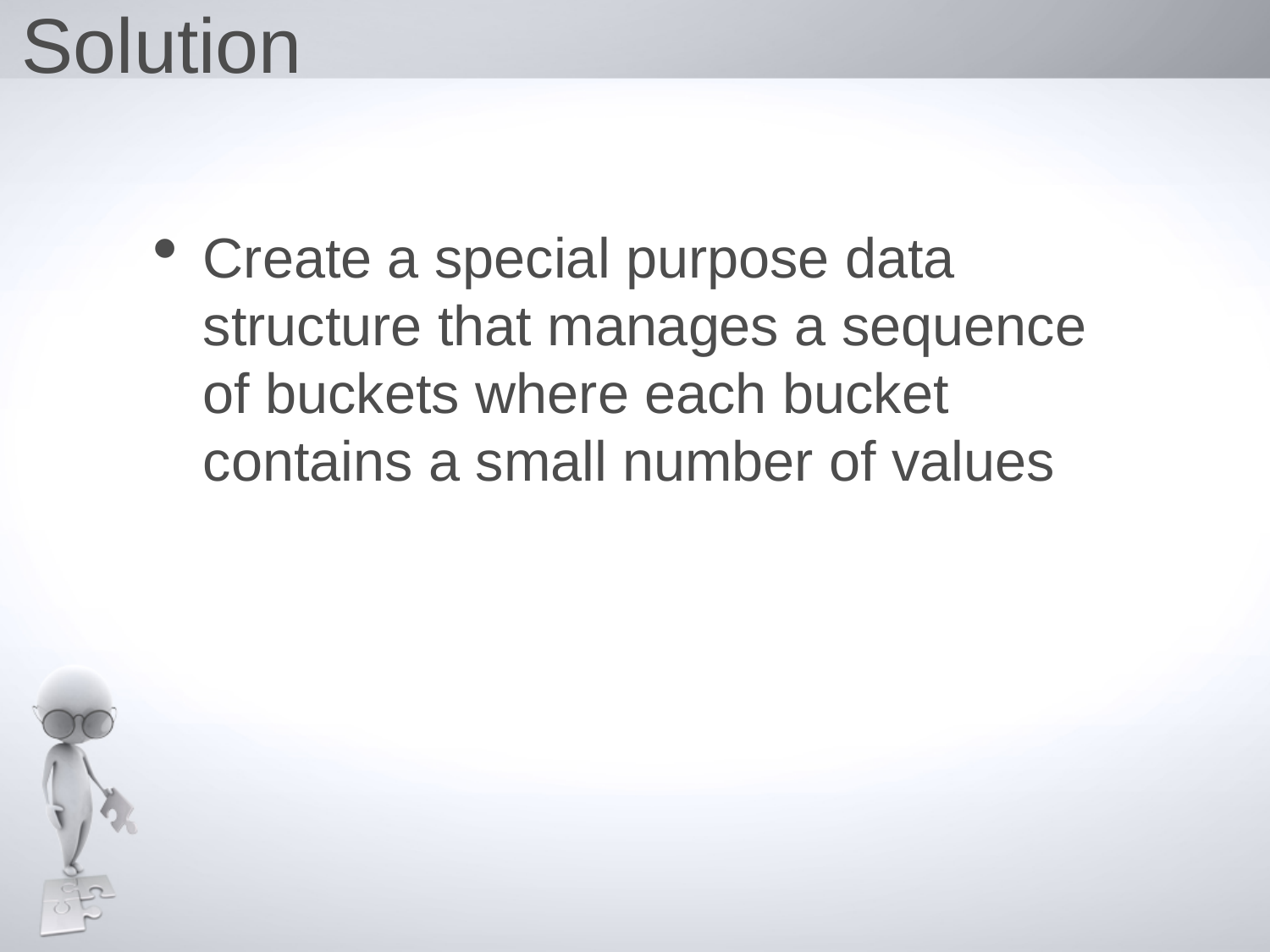

Solution
Create a special purpose data structure that manages a sequence of buckets where each bucket contains a small number of values